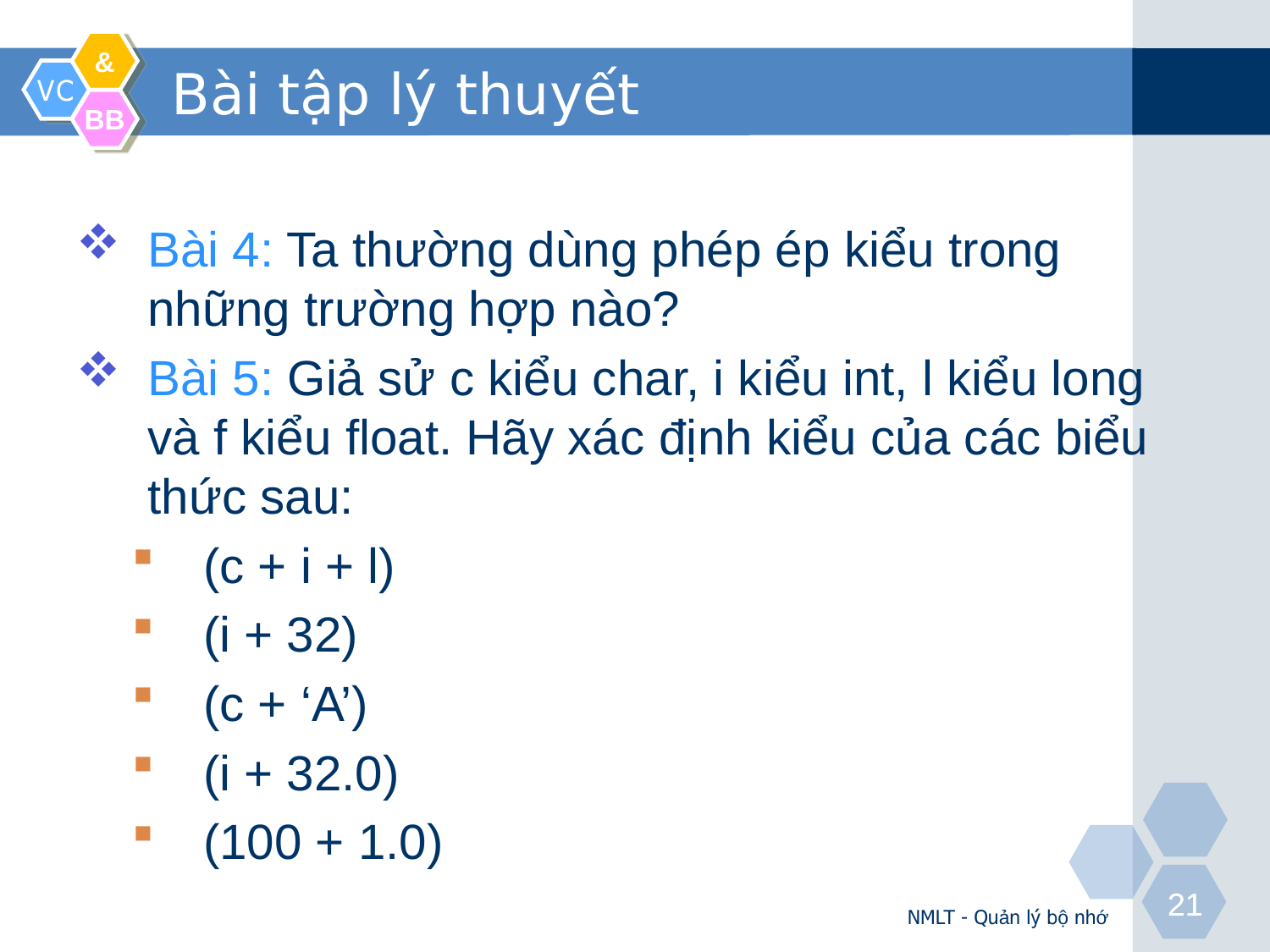

# Bài tập lý thuyết
Bài 4: Ta thường dùng phép ép kiểu trong những trường hợp nào?
Bài 5: Giả sử c kiểu char, i kiểu int, l kiểu long và f kiểu float. Hãy xác định kiểu của các biểu thức sau:
(c + i + l)
(i + 32)
(c + ‘A’)
(i + 32.0)
(100 + 1.0)
NMLT - Quản lý bộ nhớ